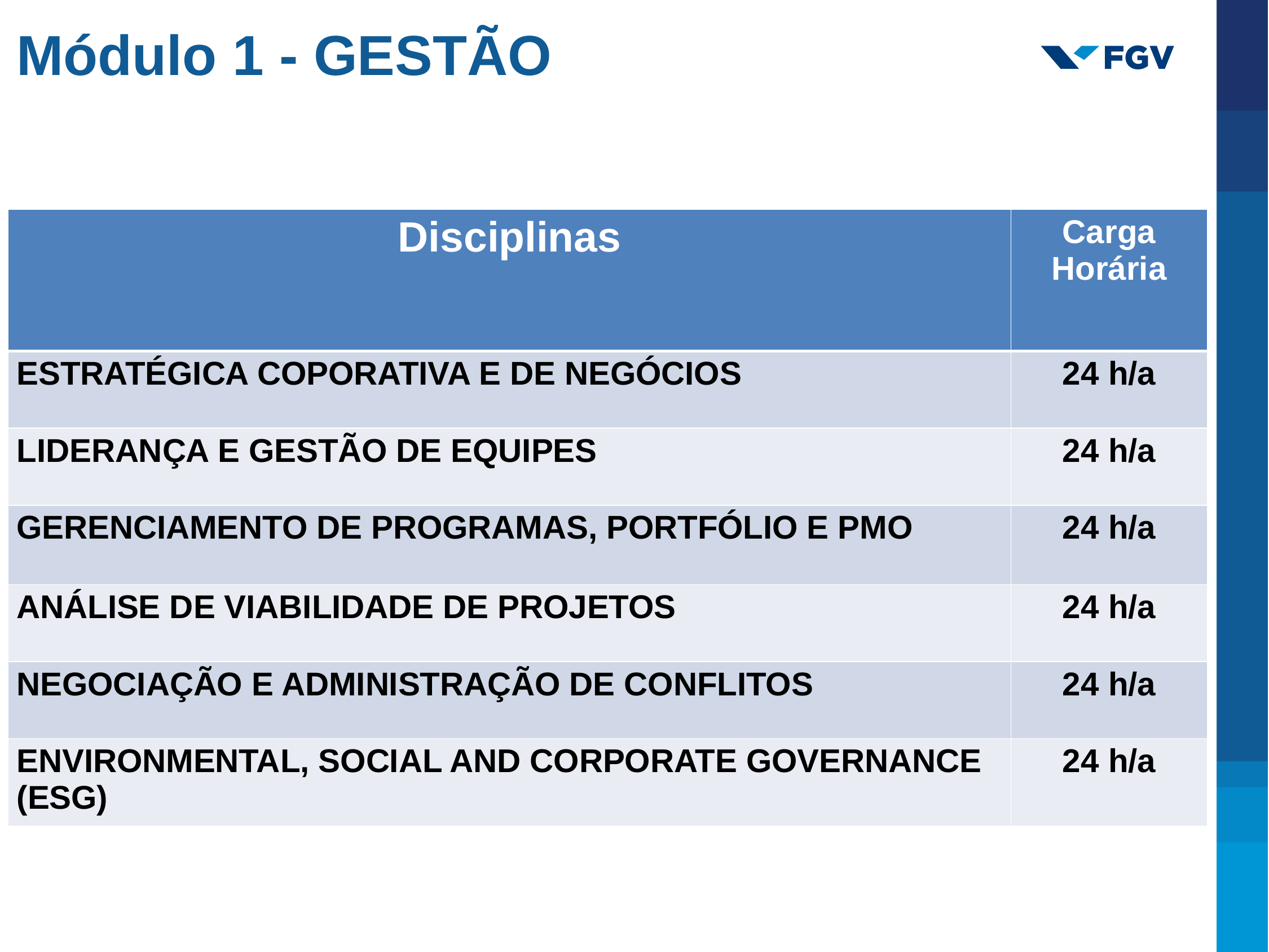

DISCIPLINAS
Módulo 1 - GESTÃO
| Disciplinas | Carga Horária |
| --- | --- |
| ESTRATÉGICA COPORATIVA E DE NEGÓCIOS | 24 h/a |
| LIDERANÇA E GESTÃO DE EQUIPES | 24 h/a |
| GERENCIAMENTO DE PROGRAMAS, PORTFÓLIO E PMO | 24 h/a |
| ANÁLISE DE VIABILIDADE DE PROJETOS | 24 h/a |
| NEGOCIAÇÃO E ADMINISTRAÇÃO DE CONFLITOS | 24 h/a |
| ENVIRONMENTAL, SOCIAL AND CORPORATE GOVERNANCE (ESG) | 24 h/a |